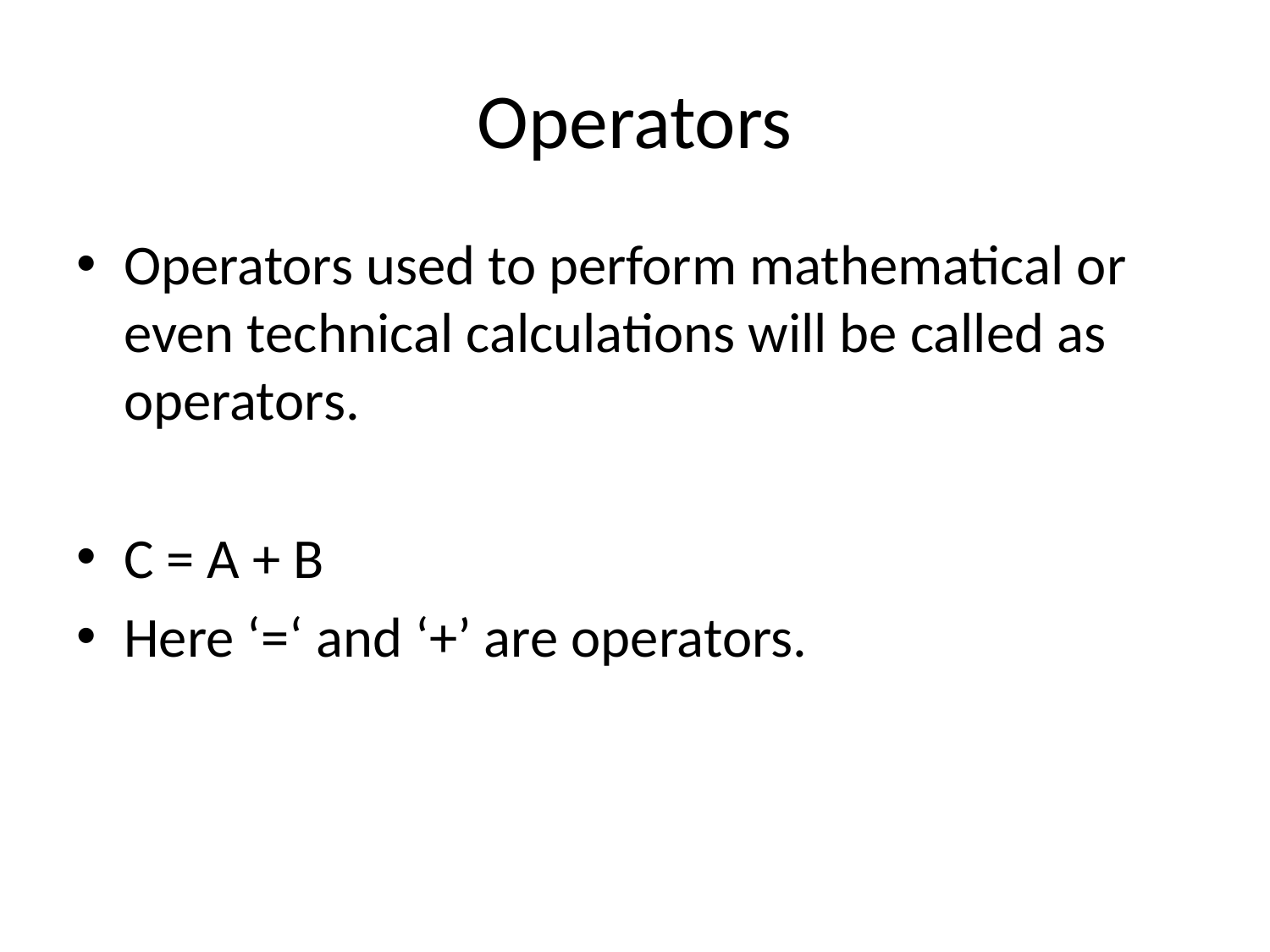

# Operators
Operators used to perform mathematical or even technical calculations will be called as operators.

C = A + B
Here ‘=‘ and ‘+’ are operators.